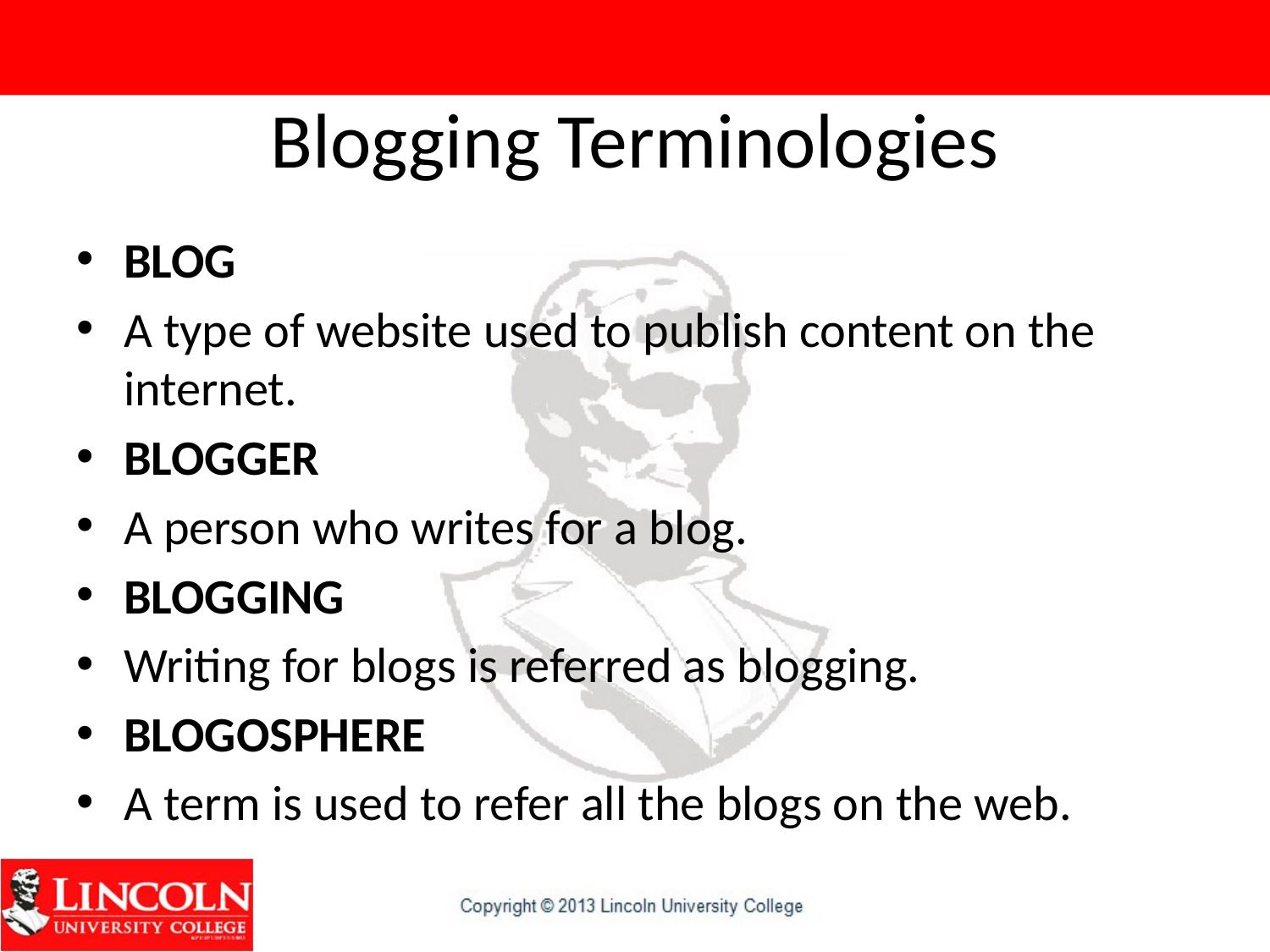

# Blogging Terminologies
BLOG
A type of website used to publish content on the internet.
BLOGGER
A person who writes for a blog.
BLOGGING
Writing for blogs is referred as blogging.
BLOGOSPHERE
A term is used to refer all the blogs on the web.